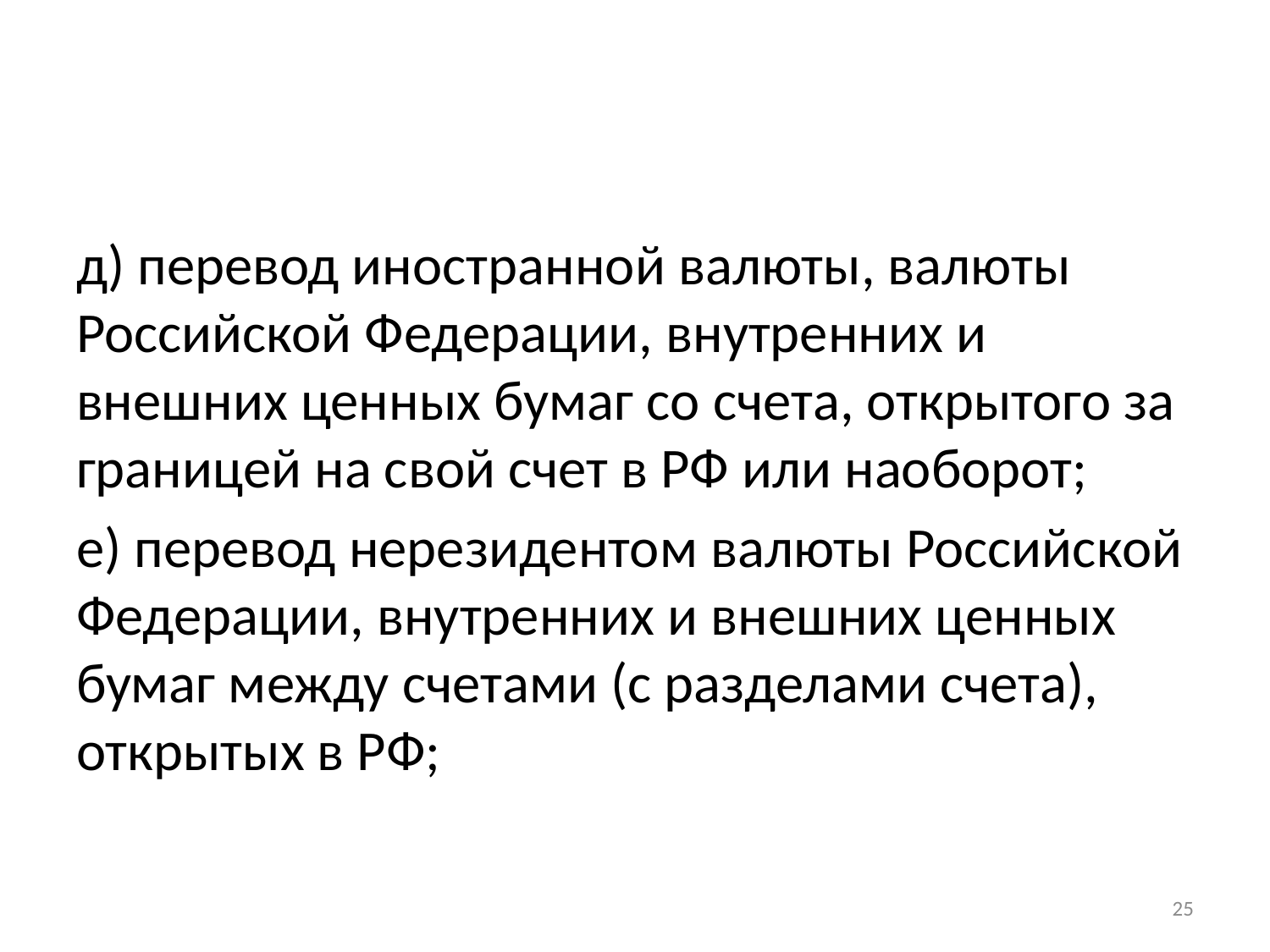

#
д) перевод иностранной валюты, валюты Российской Федерации, внутренних и внешних ценных бумаг со счета, открытого за границей на свой счет в РФ или наоборот;
е) перевод нерезидентом валюты Российской Федерации, внутренних и внешних ценных бумаг между счетами (с разделами счета), открытых в РФ;

25